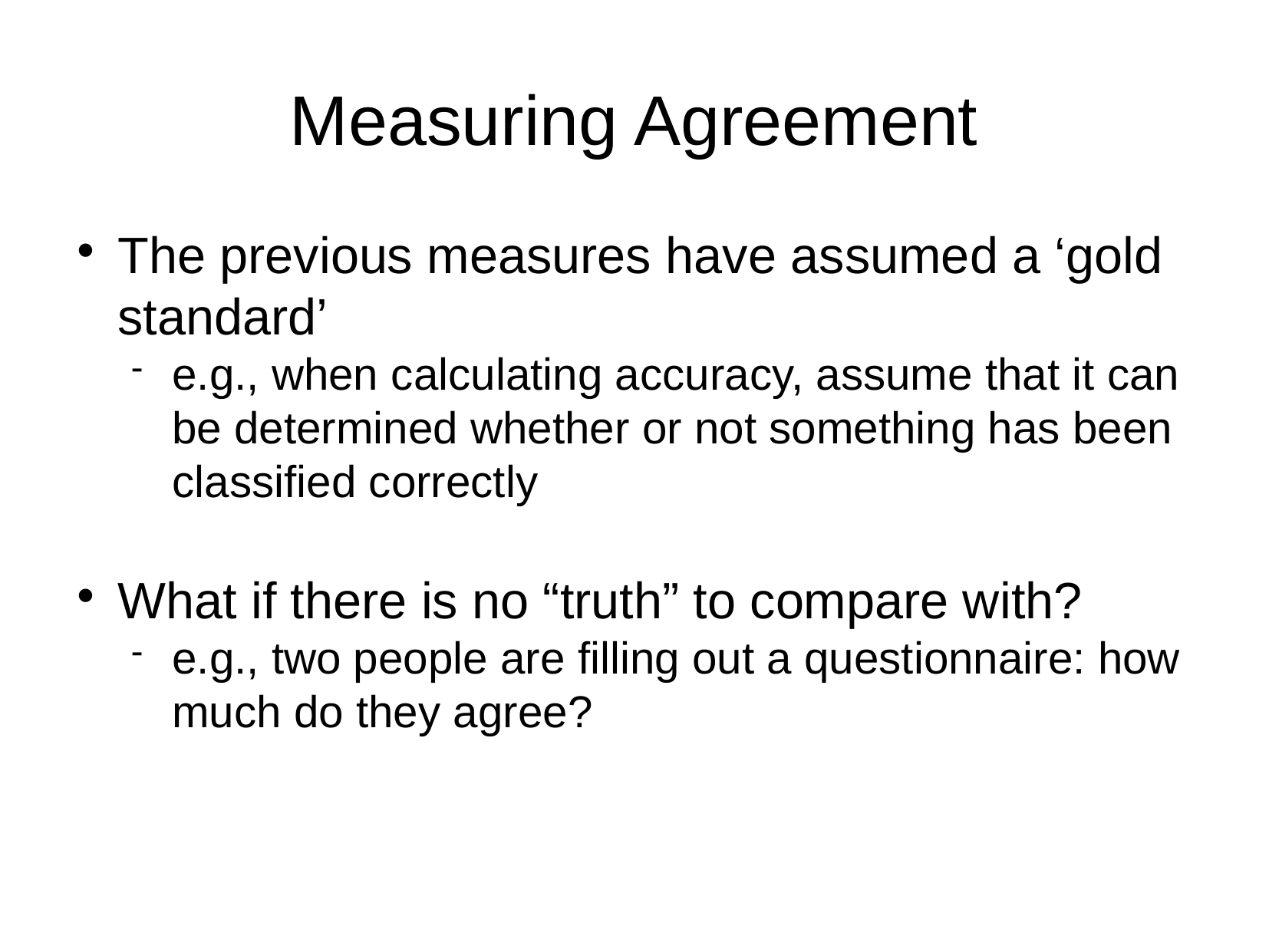

Measuring Agreement
The previous measures have assumed a ‘gold standard’
e.g., when calculating accuracy, assume that it can be determined whether or not something has been classified correctly

What if there is no “truth” to compare with?
e.g., two people are filling out a questionnaire: how much do they agree?